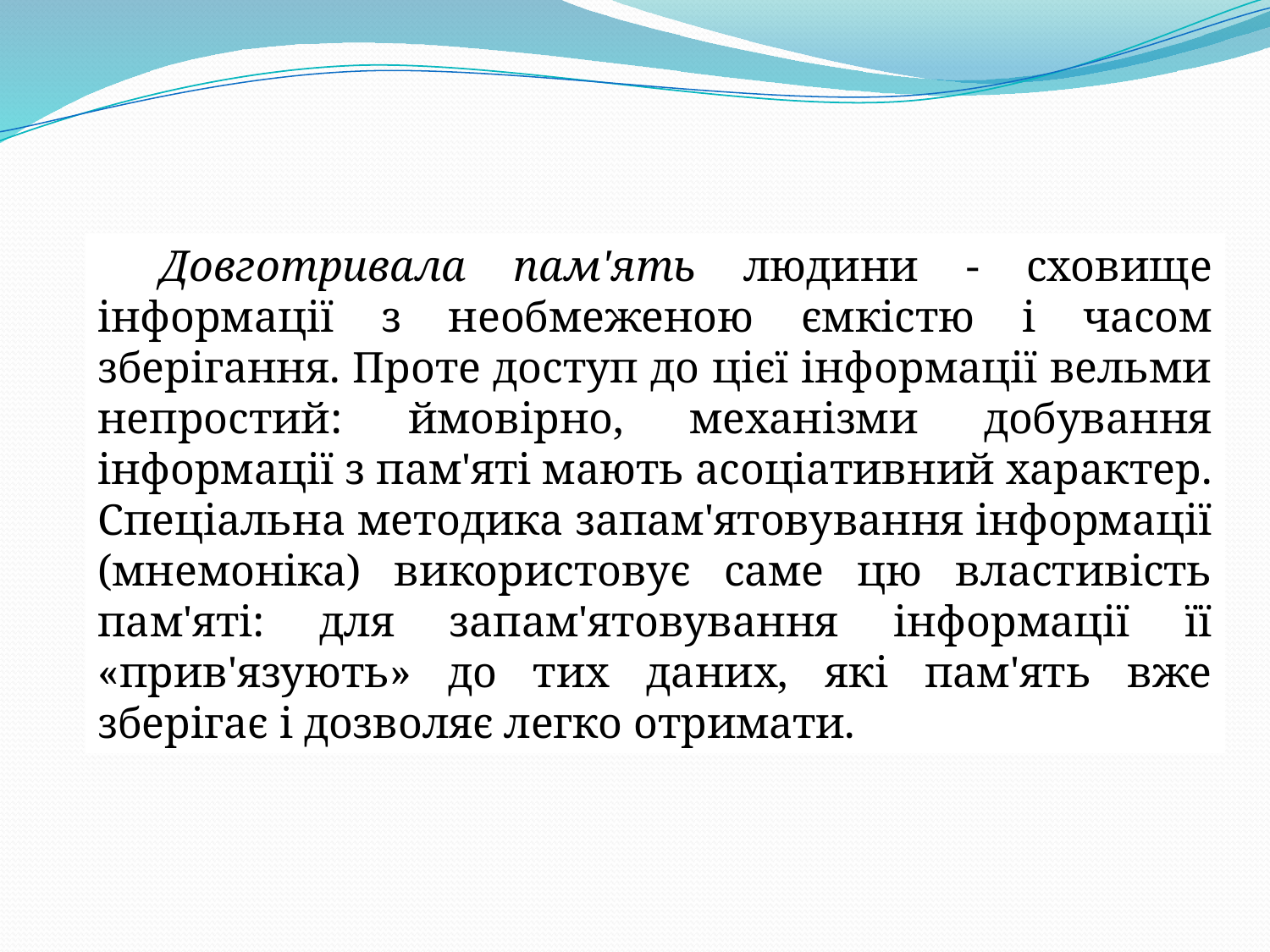

Довготривала пам'ять людини - сховище інформації з необмеженою ємкістю і часом зберігання. Проте доступ до цієї інформації вельми непростий: ймовірно, механізми добування інформації з пам'яті мають асоціативний характер. Спеціальна методика запам'ятовування інформації (мнемоніка) використовує саме цю властивість пам'яті: для запам'ятовування інформації її «прив'язують» до тих даних, які пам'ять вже зберігає і дозволяє легко отримати.